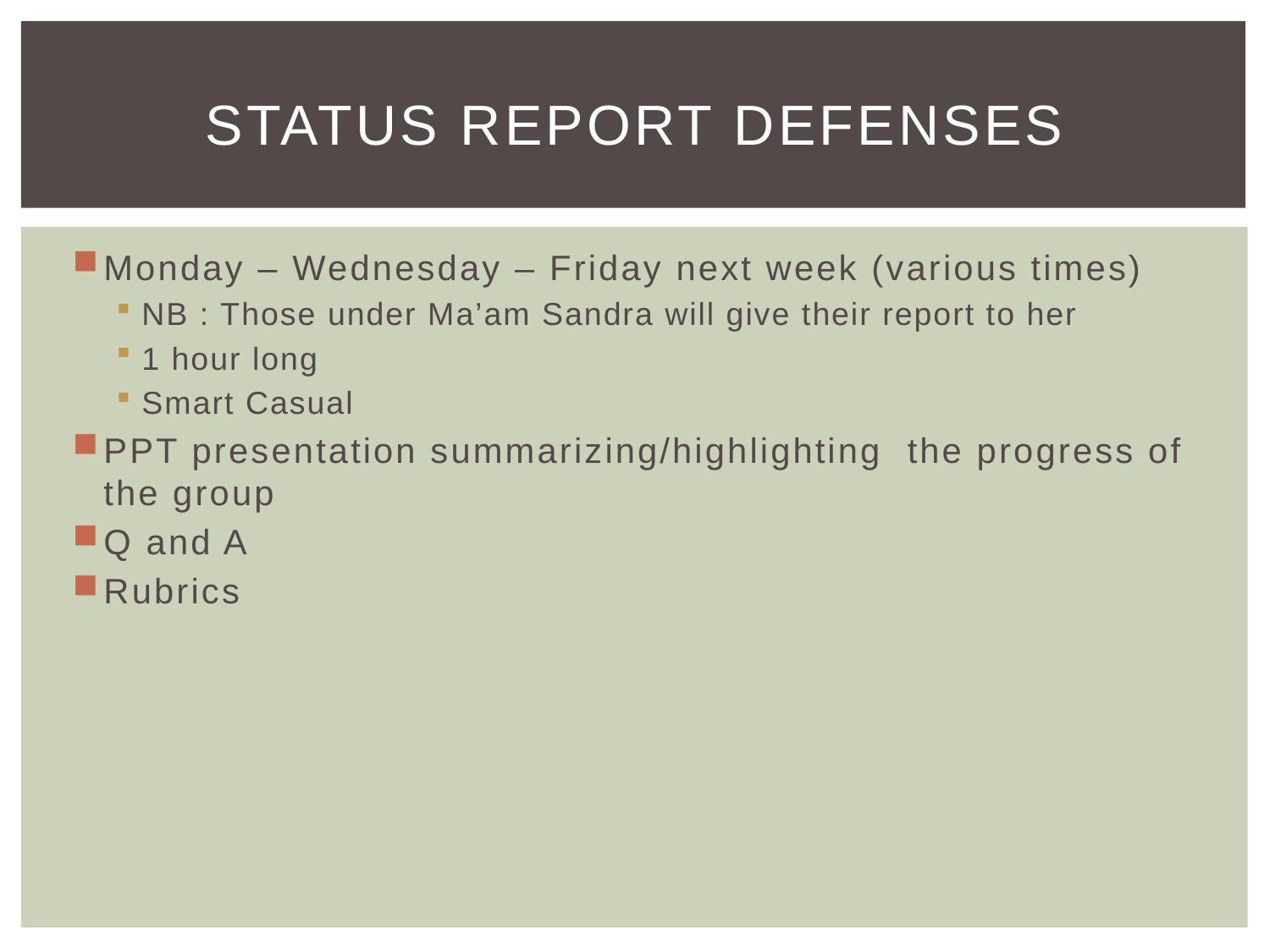

# Status report Defenses
Monday – Wednesday – Friday next week (various times)
NB : Those under Ma’am Sandra will give their report to her
1 hour long
Smart Casual
PPT presentation summarizing/highlighting  the progress of the group
Q and A
Rubrics